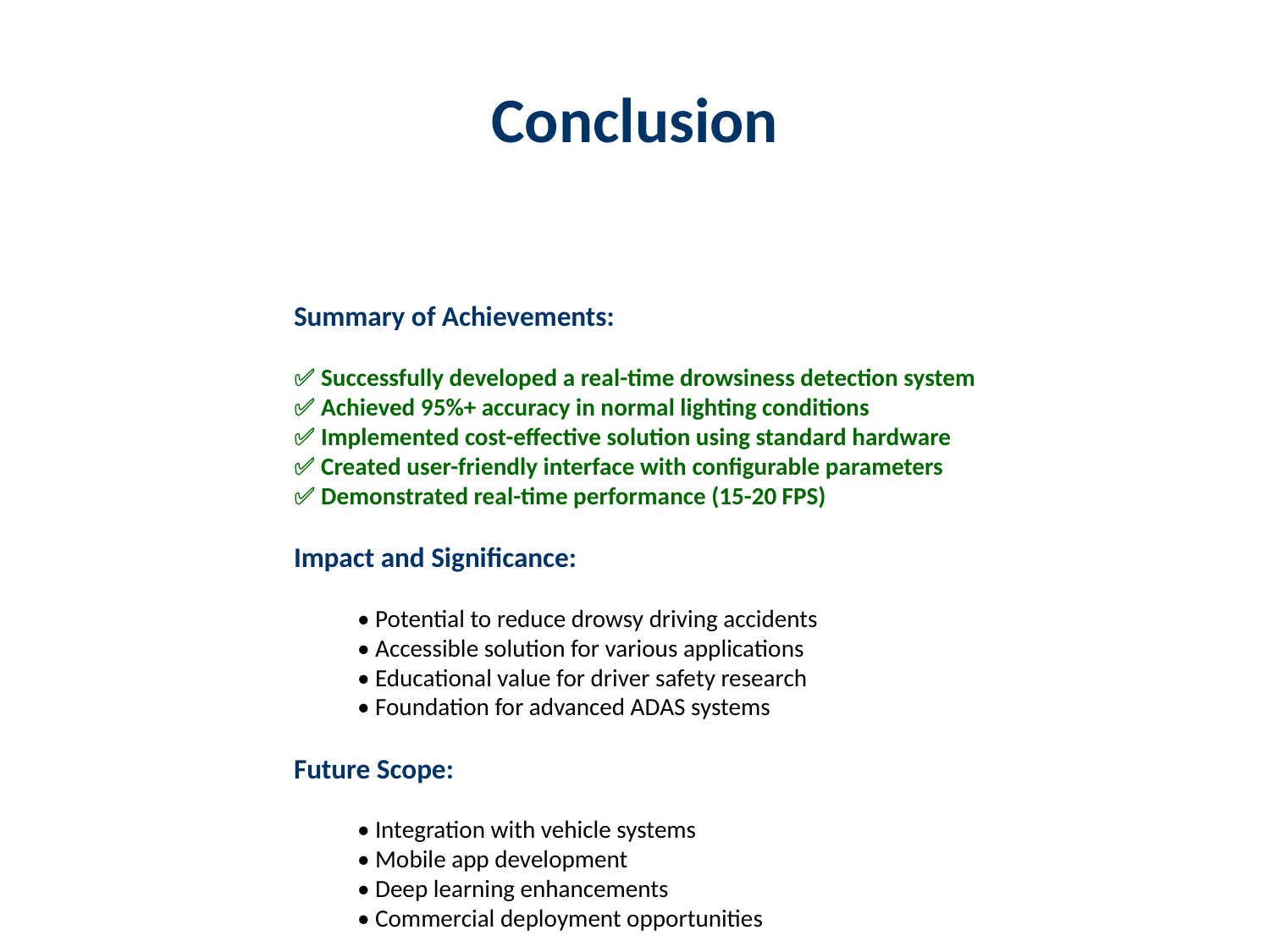

# Conclusion

Summary of Achievements:

✅ Successfully developed a real-time drowsiness detection system
✅ Achieved 95%+ accuracy in normal lighting conditions
✅ Implemented cost-effective solution using standard hardware
✅ Created user-friendly interface with configurable parameters
✅ Demonstrated real-time performance (15-20 FPS)

Impact and Significance:

• Potential to reduce drowsy driving accidents
• Accessible solution for various applications
• Educational value for driver safety research
• Foundation for advanced ADAS systems

Future Scope:

• Integration with vehicle systems
• Mobile app development
• Deep learning enhancements
• Commercial deployment opportunities